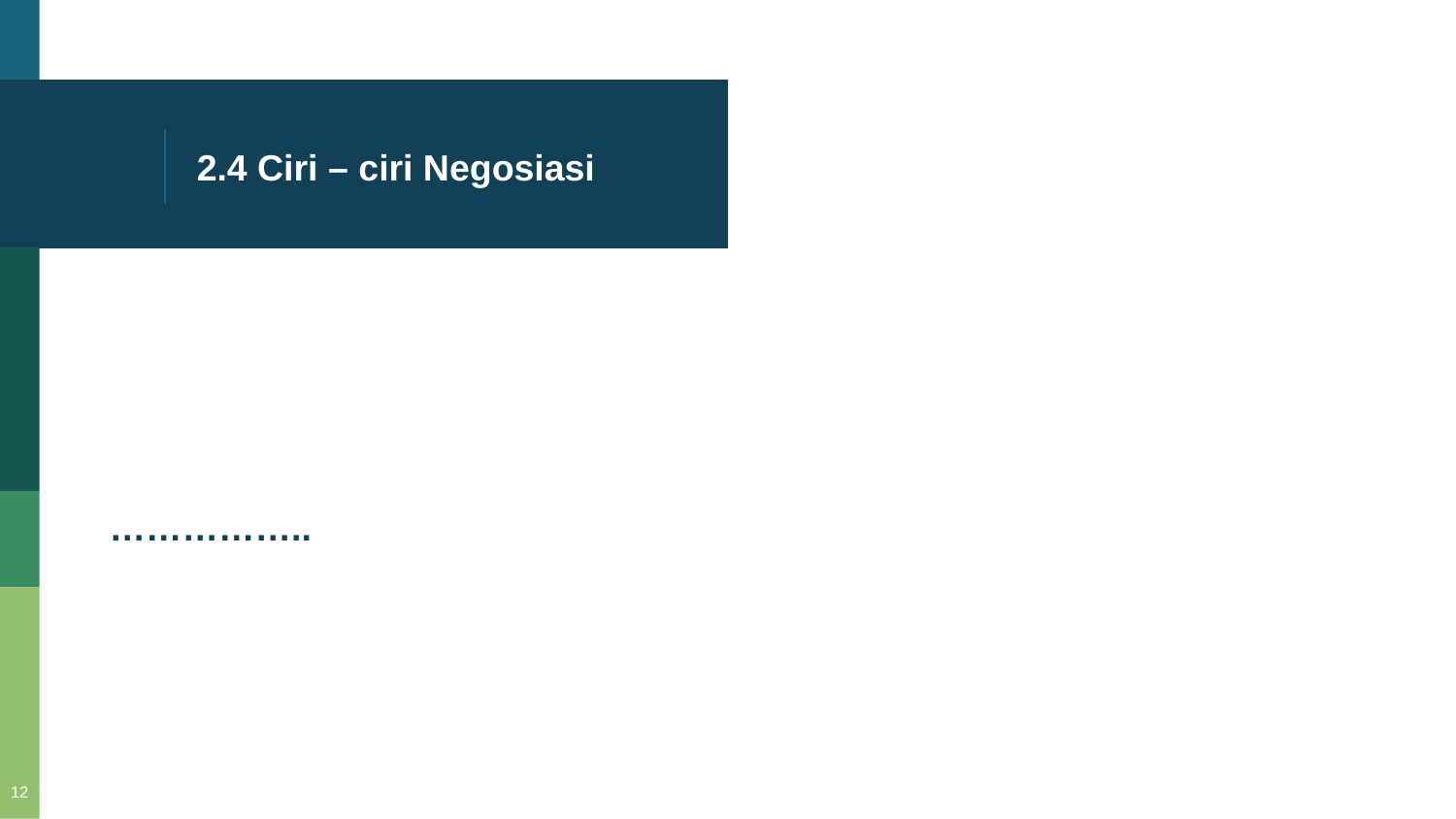

# 2.4 Ciri – ciri Negosiasi
……………..
12